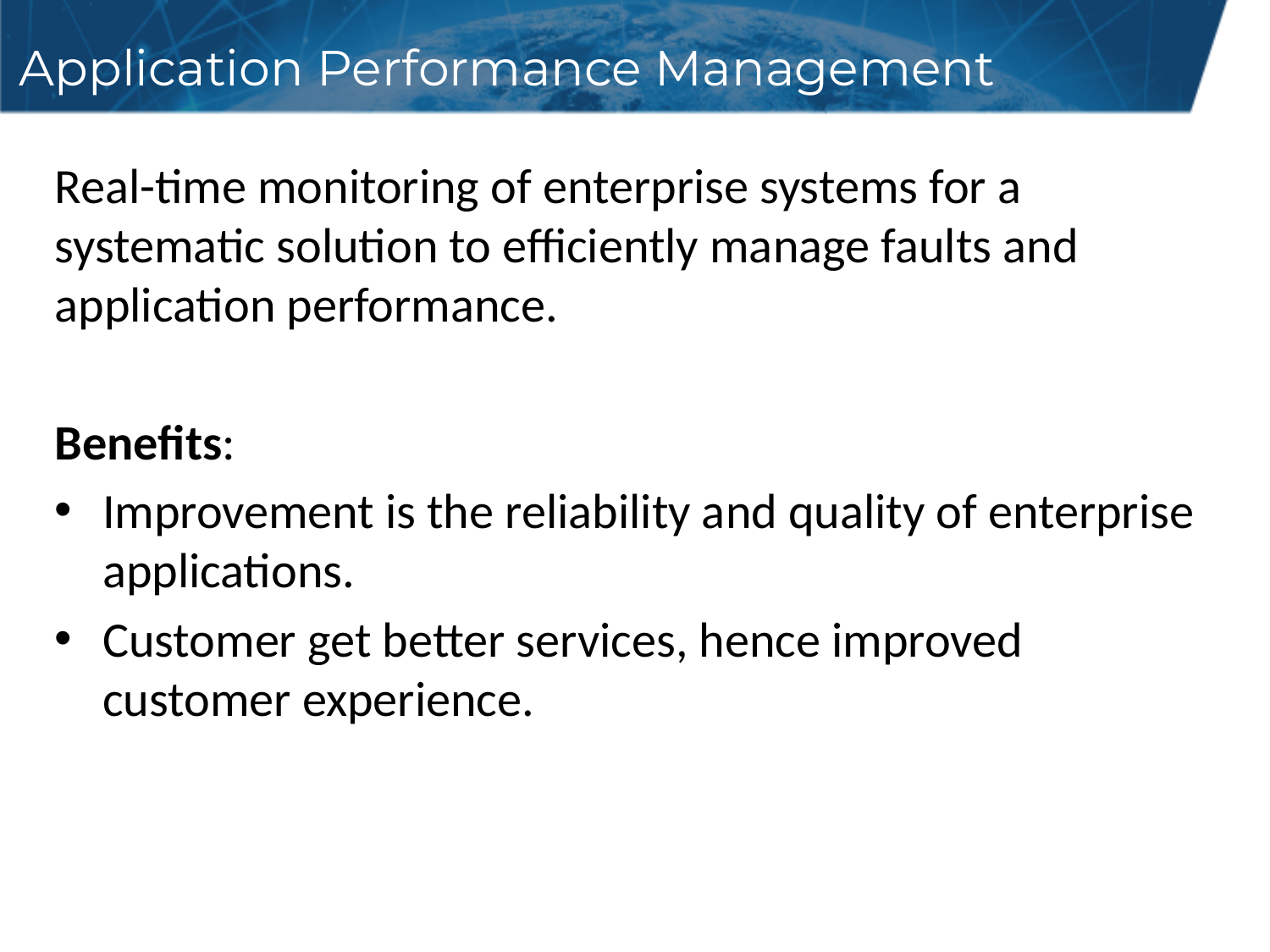

# Application Performance Management
Real-time monitoring of enterprise systems for a systematic solution to efficiently manage faults and application performance.

Benefits:
Improvement is the reliability and quality of enterprise applications.
Customer get better services, hence improved customer experience.